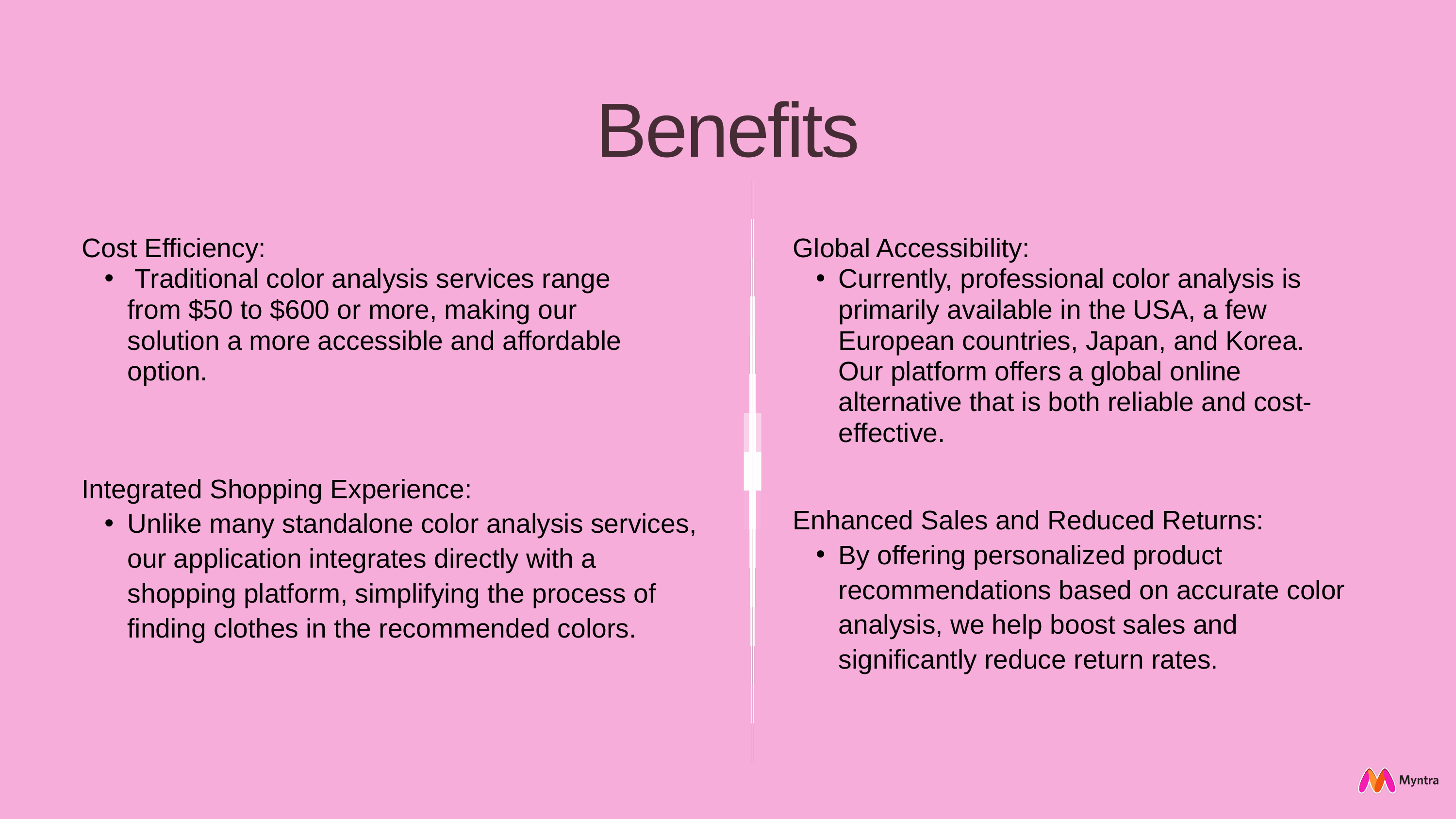

Benefits
Cost Efficiency:
 Traditional color analysis services range from $50 to $600 or more, making our solution a more accessible and affordable option.

Global Accessibility:
Currently, professional color analysis is primarily available in the USA, a few European countries, Japan, and Korea. Our platform offers a global online alternative that is both reliable and cost-effective.

Integrated Shopping Experience:
Unlike many standalone color analysis services, our application integrates directly with a shopping platform, simplifying the process of finding clothes in the recommended colors.
Enhanced Sales and Reduced Returns:
By offering personalized product recommendations based on accurate color analysis, we help boost sales and significantly reduce return rates.